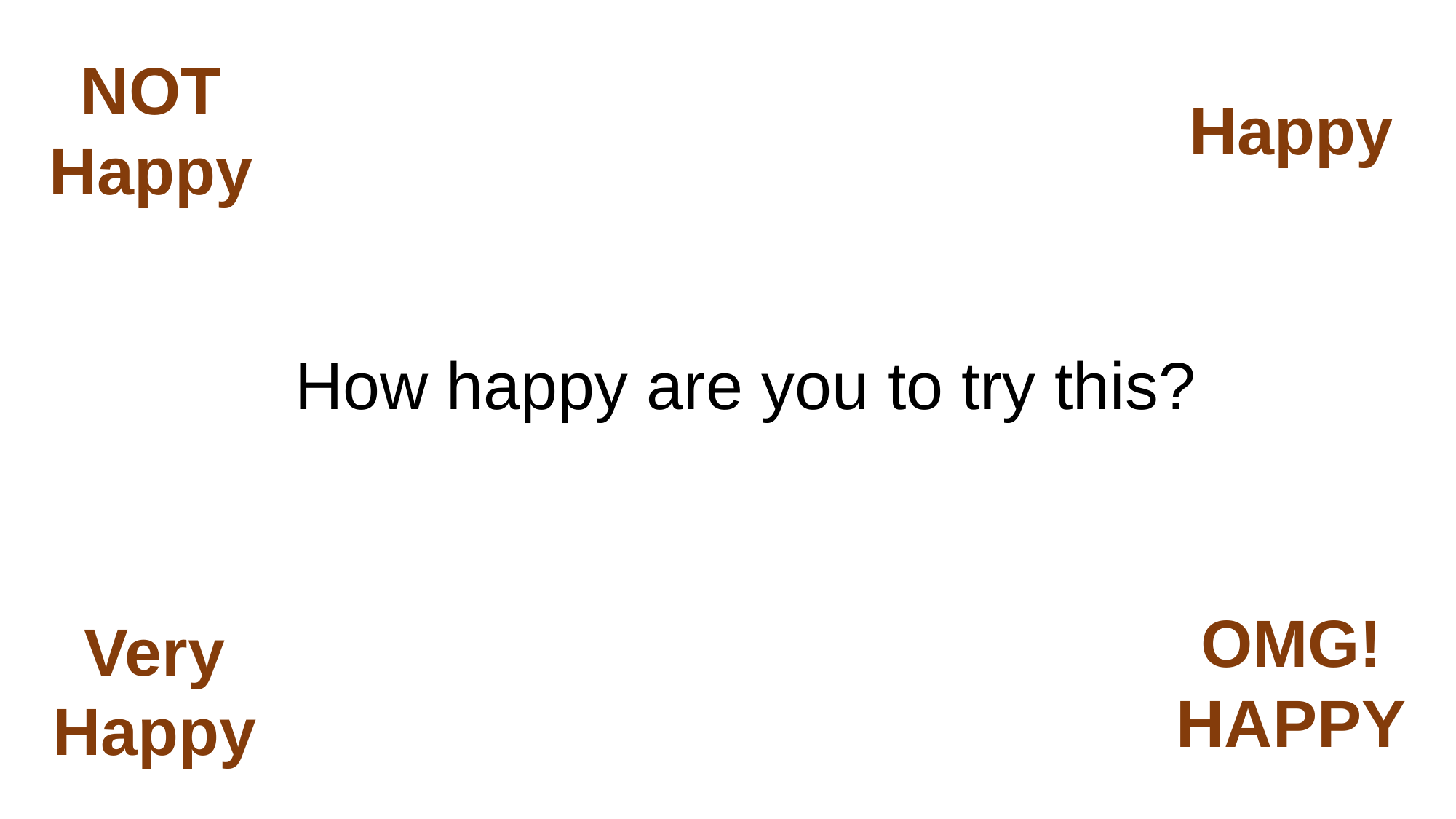

NOT Happy
Happy
How happy are you to try this?
OMG! HAPPY
Very Happy